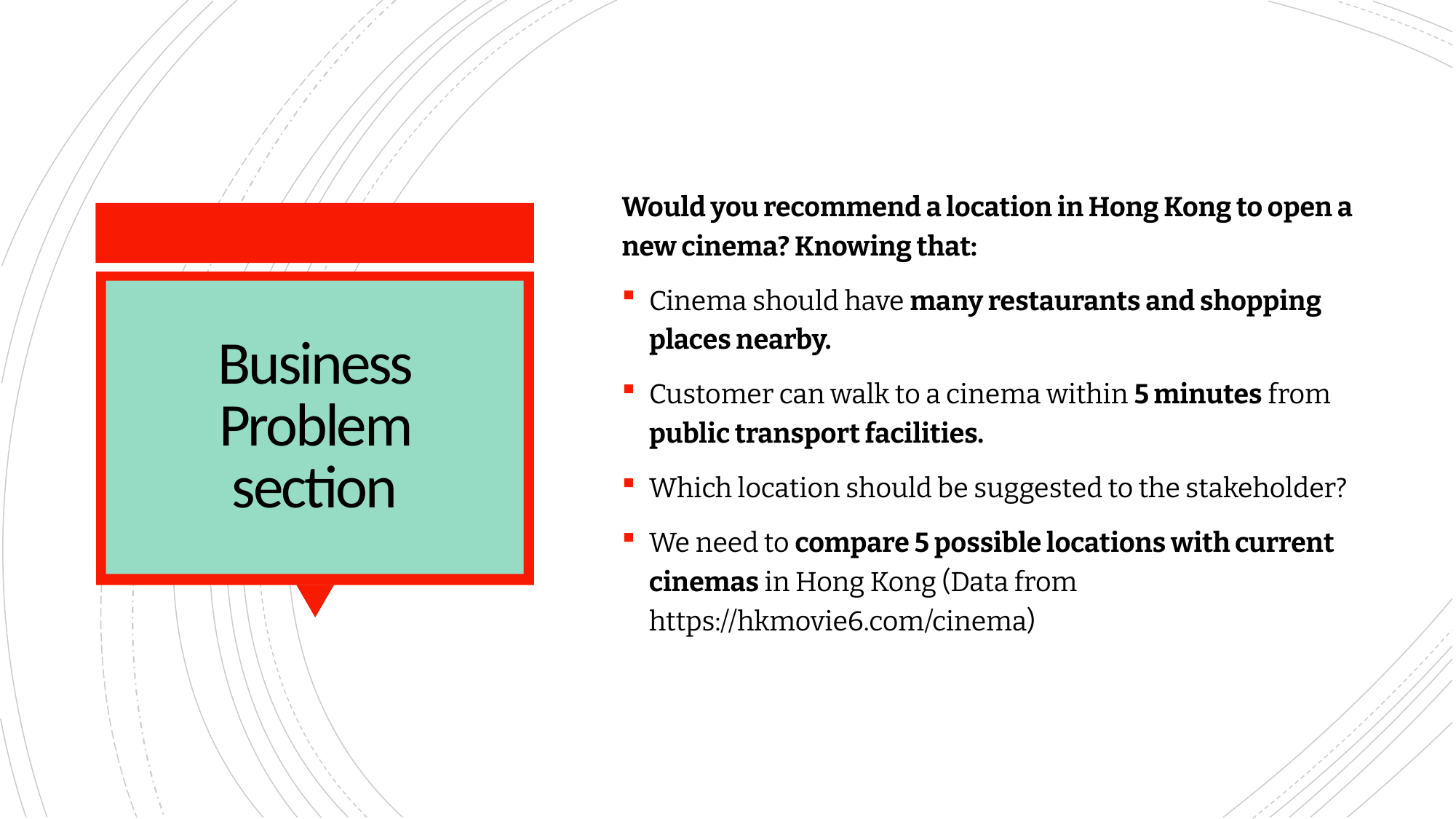

Would you recommend a location in Hong Kong to open a new cinema? Knowing that:
Cinema should have many restaurants and shopping places nearby.
Customer can walk to a cinema within 5 minutes from public transport facilities.
Which location should be suggested to the stakeholder?
We need to compare 5 possible locations with current cinemas in Hong Kong (Data from https://hkmovie6.com/cinema)
# Business Problem section